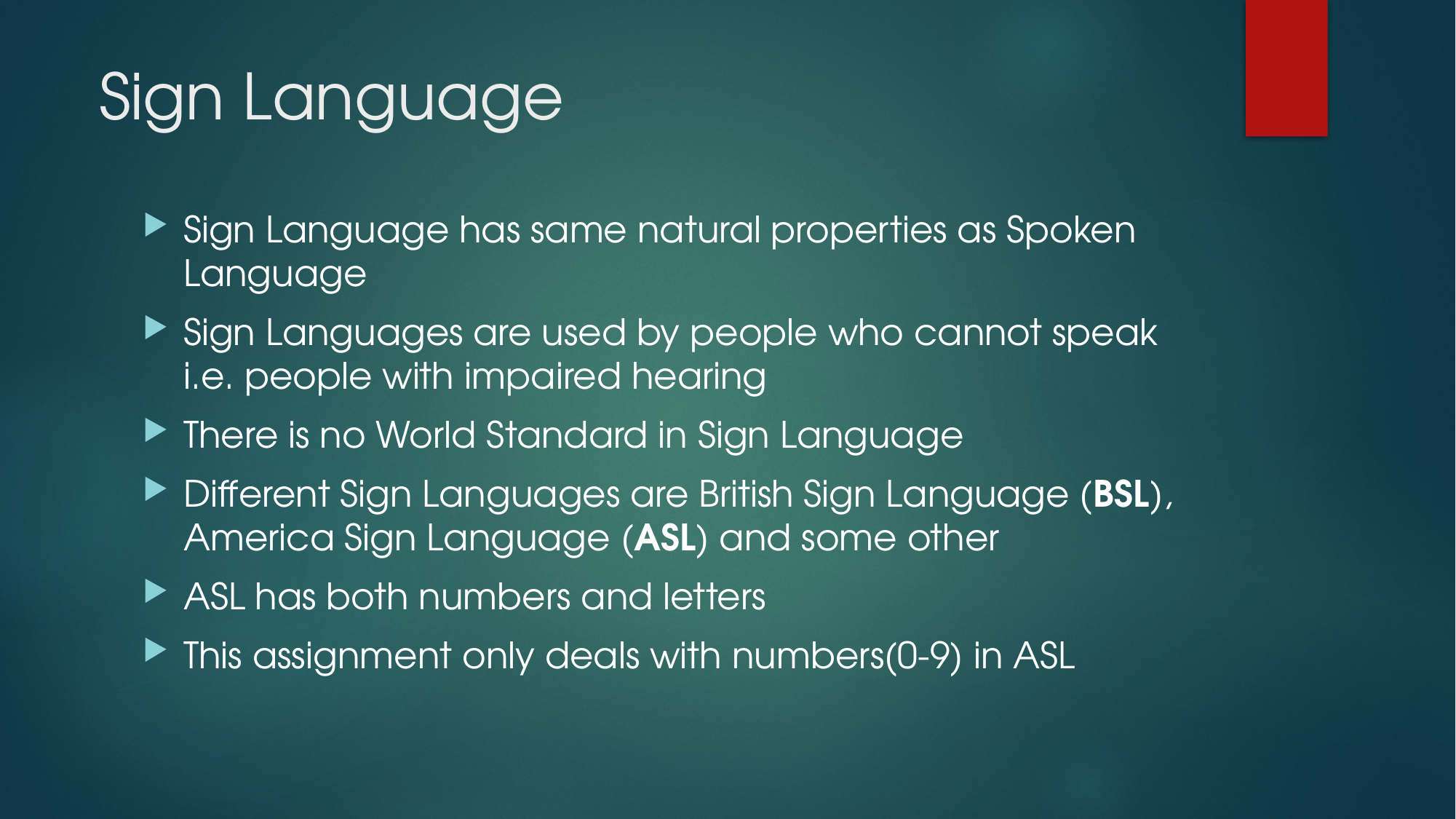

# Sign Language
Sign Language has same natural properties as Spoken Language
Sign Languages are used by people who cannot speak i.e. people with impaired hearing
There is no World Standard in Sign Language
Different Sign Languages are British Sign Language (BSL), America Sign Language (ASL) and some other
ASL has both numbers and letters
This assignment only deals with numbers(0-9) in ASL